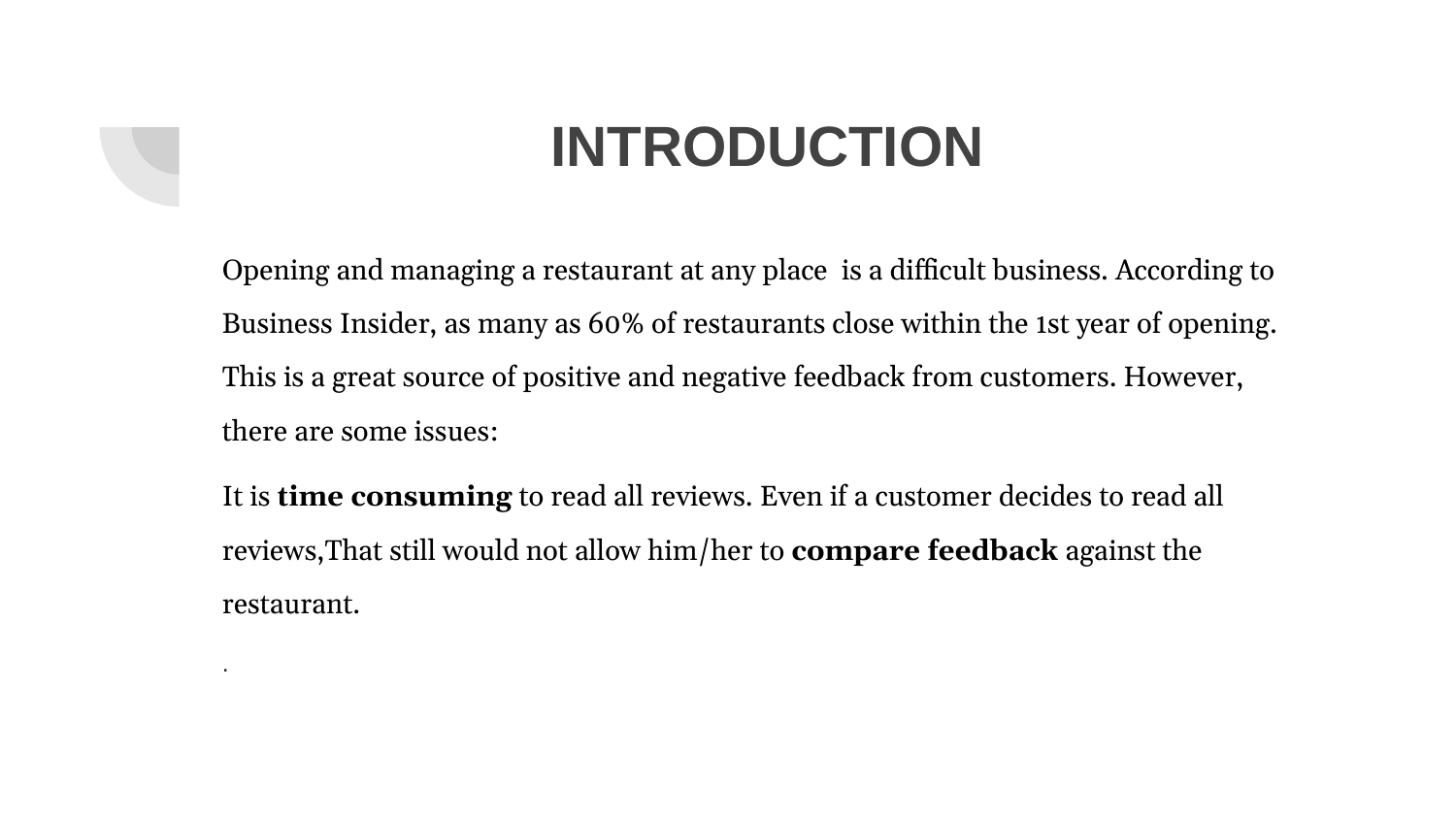

# INTRODUCTION
Opening and managing a restaurant at any place  is a difficult business. According to Business Insider, as many as 60% of restaurants close within the 1st year of opening. This is a great source of positive and negative feedback from customers. However, there are some issues:
It is time consuming to read all reviews. Even if a customer decides to read all reviews,That still would not allow him/her to compare feedback against the restaurant.
.